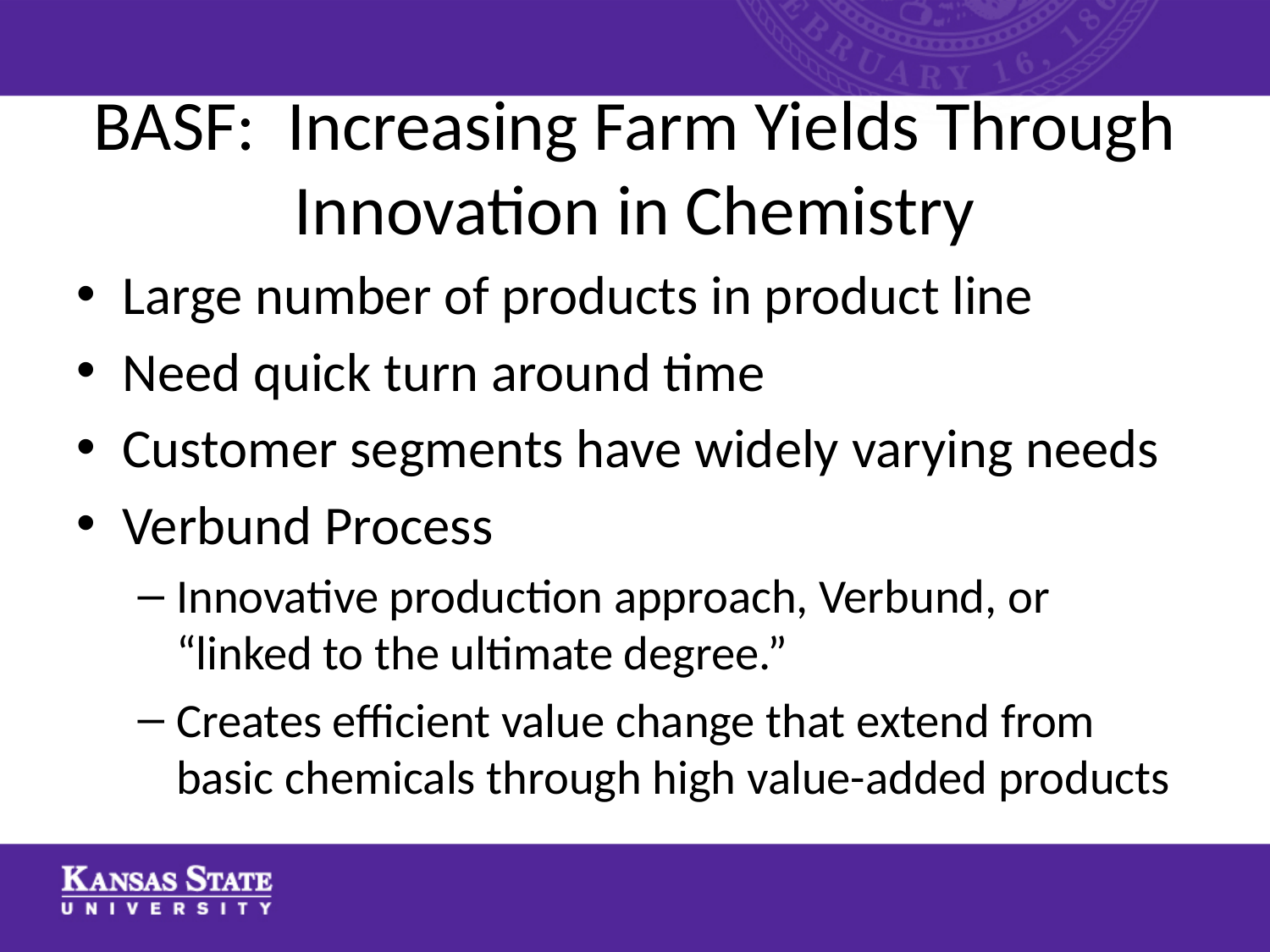

# BASF:  Increasing Farm Yields Through Innovation in Chemistry
Large number of products in product line
Need quick turn around time
Customer segments have widely varying needs
Verbund Process
Innovative production approach, Verbund, or “linked to the ultimate degree.”
Creates efficient value change that extend from basic chemicals through high value-added products